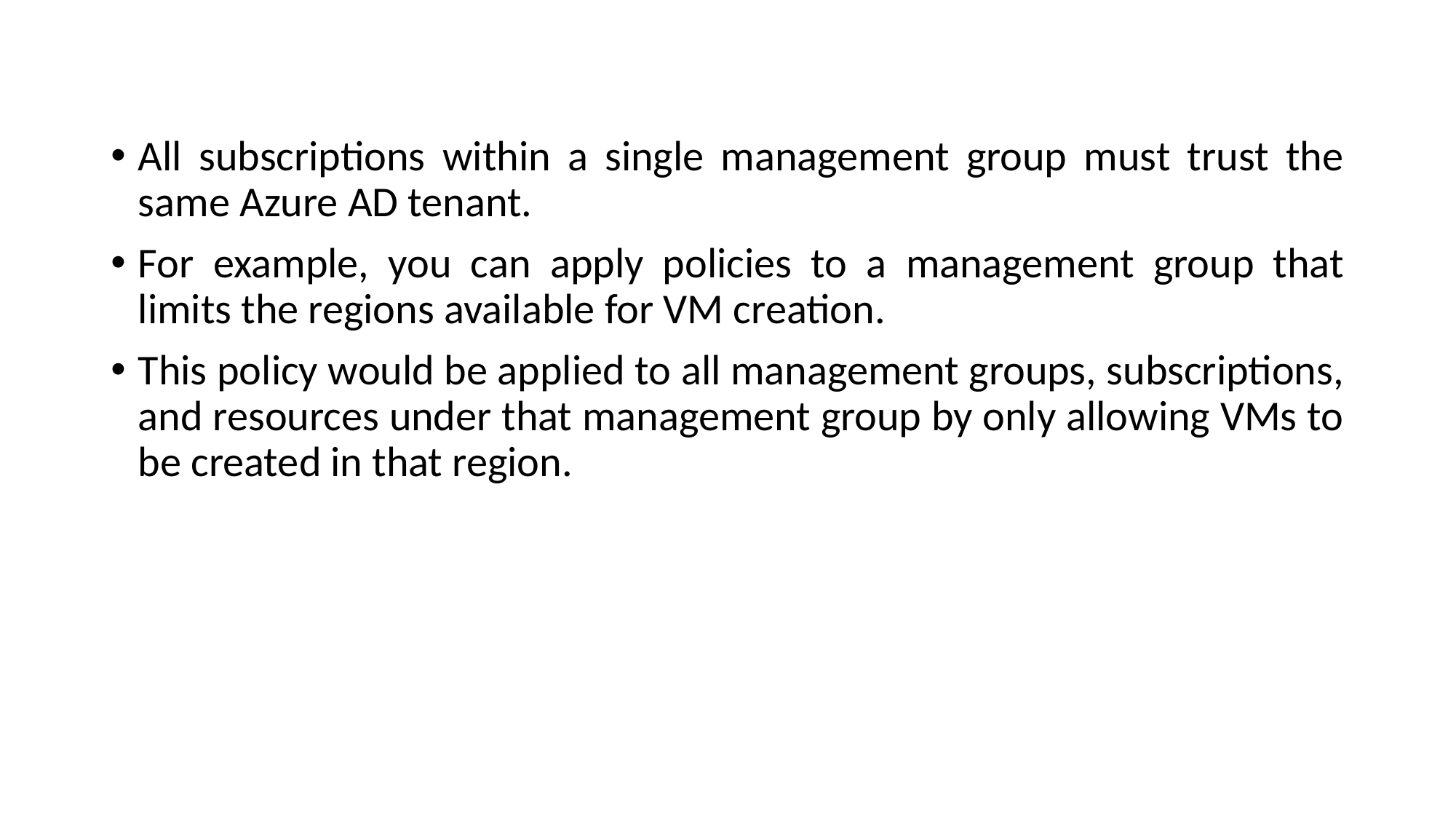

#
All subscriptions within a single management group must trust the same Azure AD tenant.
For example, you can apply policies to a management group that limits the regions available for VM creation.
This policy would be applied to all management groups, subscriptions, and resources under that management group by only allowing VMs to be created in that region.